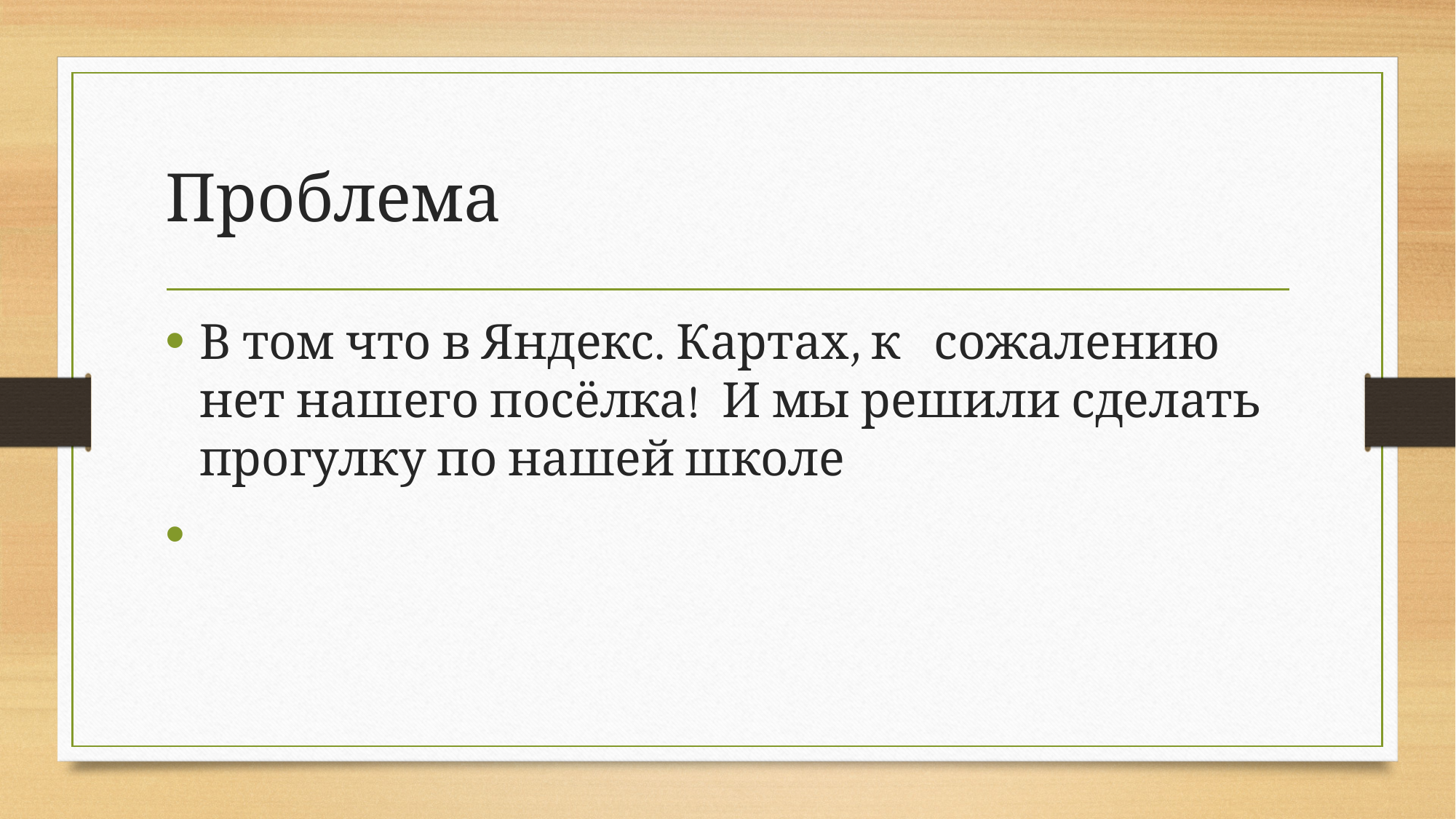

# Проблема
В том что в Яндекс. Картах, к   сожалению нет нашего посёлка!  И мы решили сделать прогулку по нашей школе